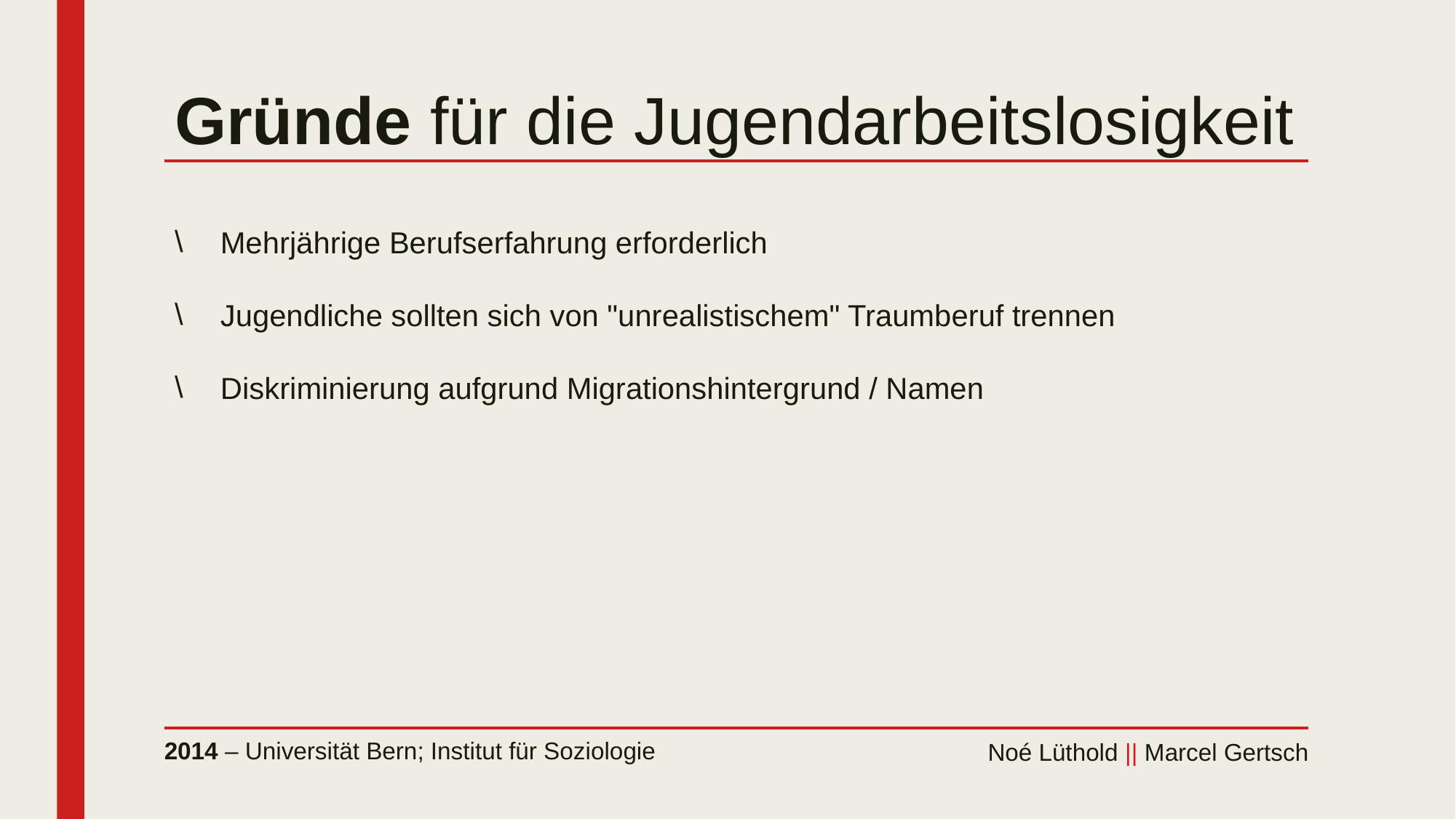

# Gründe für die Jugendarbeitslosigkeit
Mehrjährige Berufserfahrung erforderlich
Jugendliche sollten sich von "unrealistischem" Traumberuf trennen
Diskriminierung aufgrund Migrationshintergrund / Namen
2014 – Universität Bern; Institut für Soziologie
Noé Lüthold || Marcel Gertsch